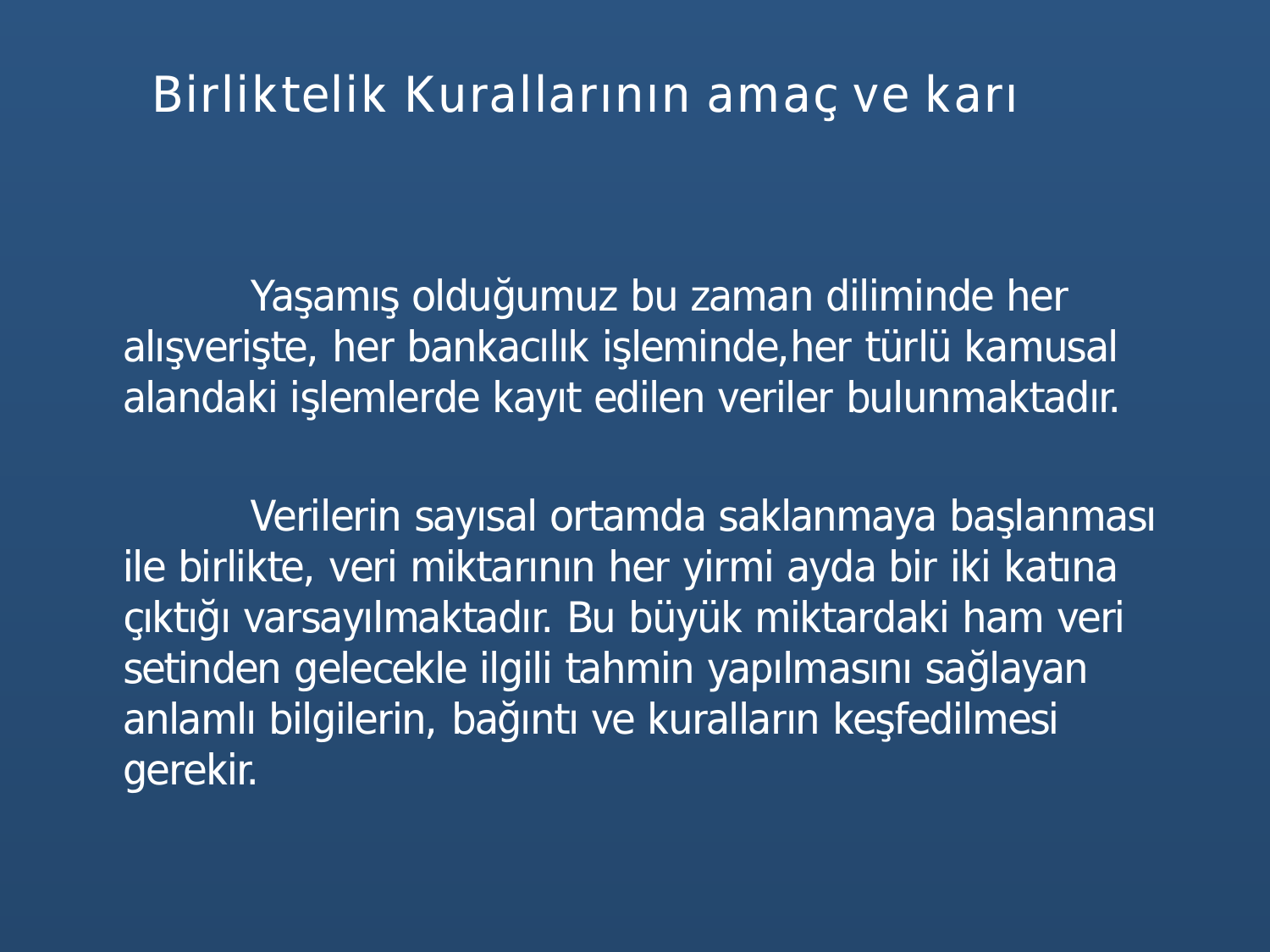

Birliktelik Kurallarının amaç ve karı

   		Yaşamış olduğumuz bu zaman diliminde her alışverişte, her bankacılık işleminde,her türlü kamusal alandaki işlemlerde kayıt edilen veriler bulunmaktadır.

   		Verilerin sayısal ortamda saklanmaya başlanması ile birlikte, veri miktarının her yirmi ayda bir iki katına çıktığı varsayılmaktadır. Bu büyük miktardaki ham veri setinden gelecekle ilgili tahmin yapılmasını sağlayan anlamlı bilgilerin, bağıntı ve kuralların keşfedilmesi gerekir.